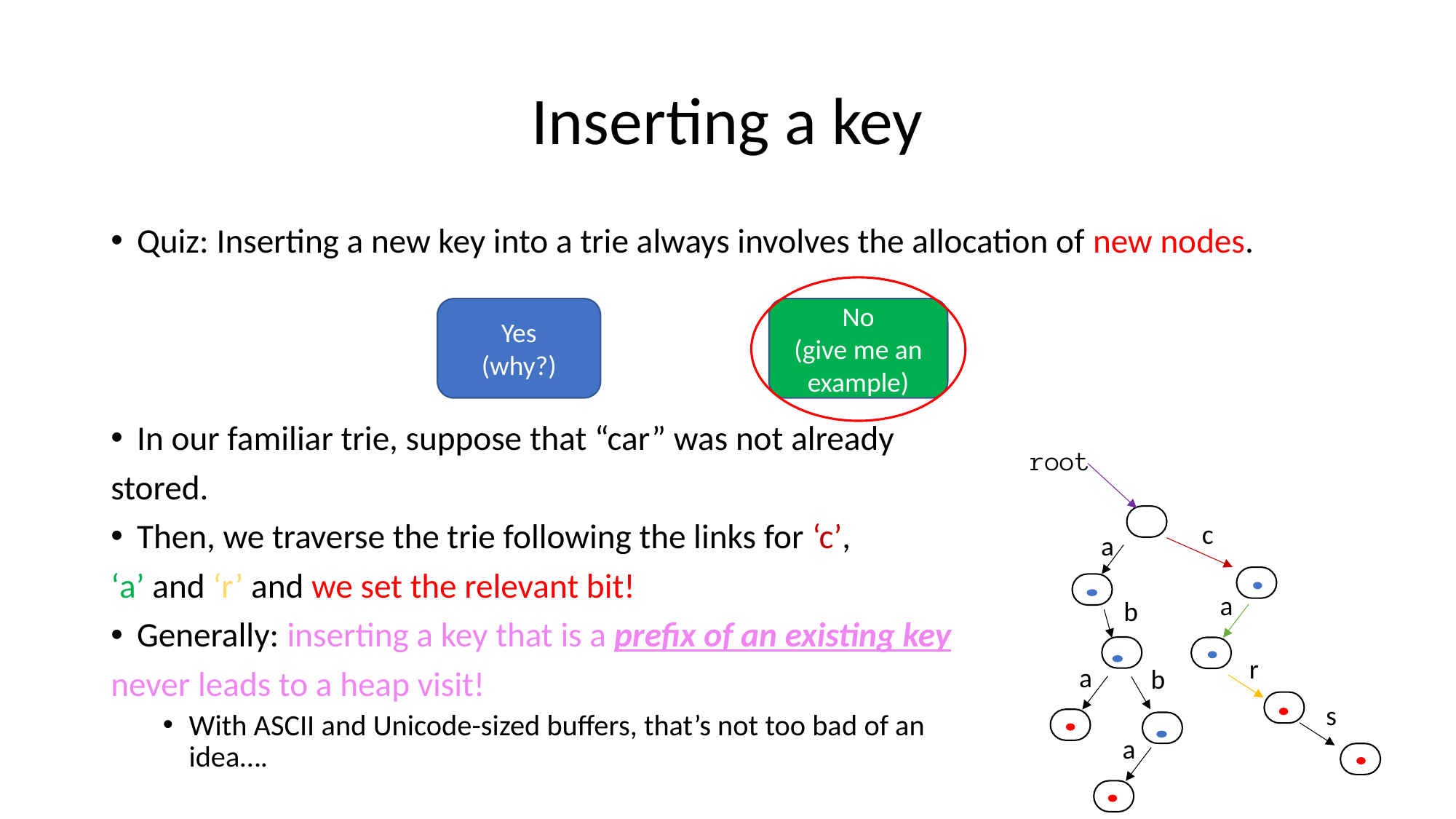

# Inserting a key
Quiz: Inserting a new key into a trie always involves the allocation of new nodes.

In our familiar trie, suppose that “car” was not already
stored.
Then, we traverse the trie following the links for ‘c’,
‘a’ and ‘r’ and we set the relevant bit!
Generally: inserting a key that is a prefix of an existing key
never leads to a heap visit!
With ASCII and Unicode-sized buffers, that’s not too bad of an
idea….

Yes
(why?)
No
(give me an example)
root

c
a

a
b

r

a

b

s

a